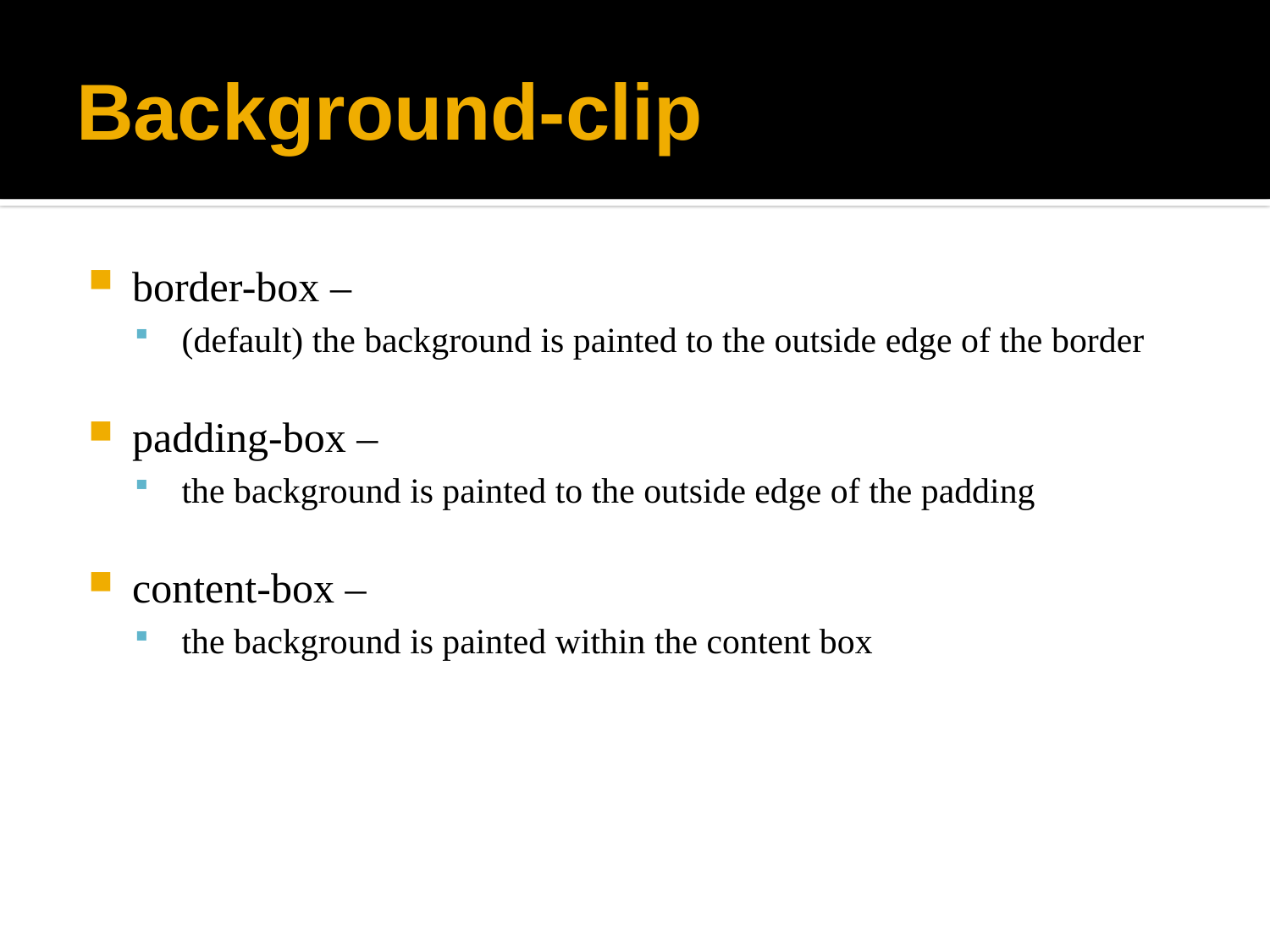

# Background-clip
border-box –
 (default) the background is painted to the outside edge of the border

padding-box –
 the background is painted to the outside edge of the padding

content-box –
 the background is painted within the content box